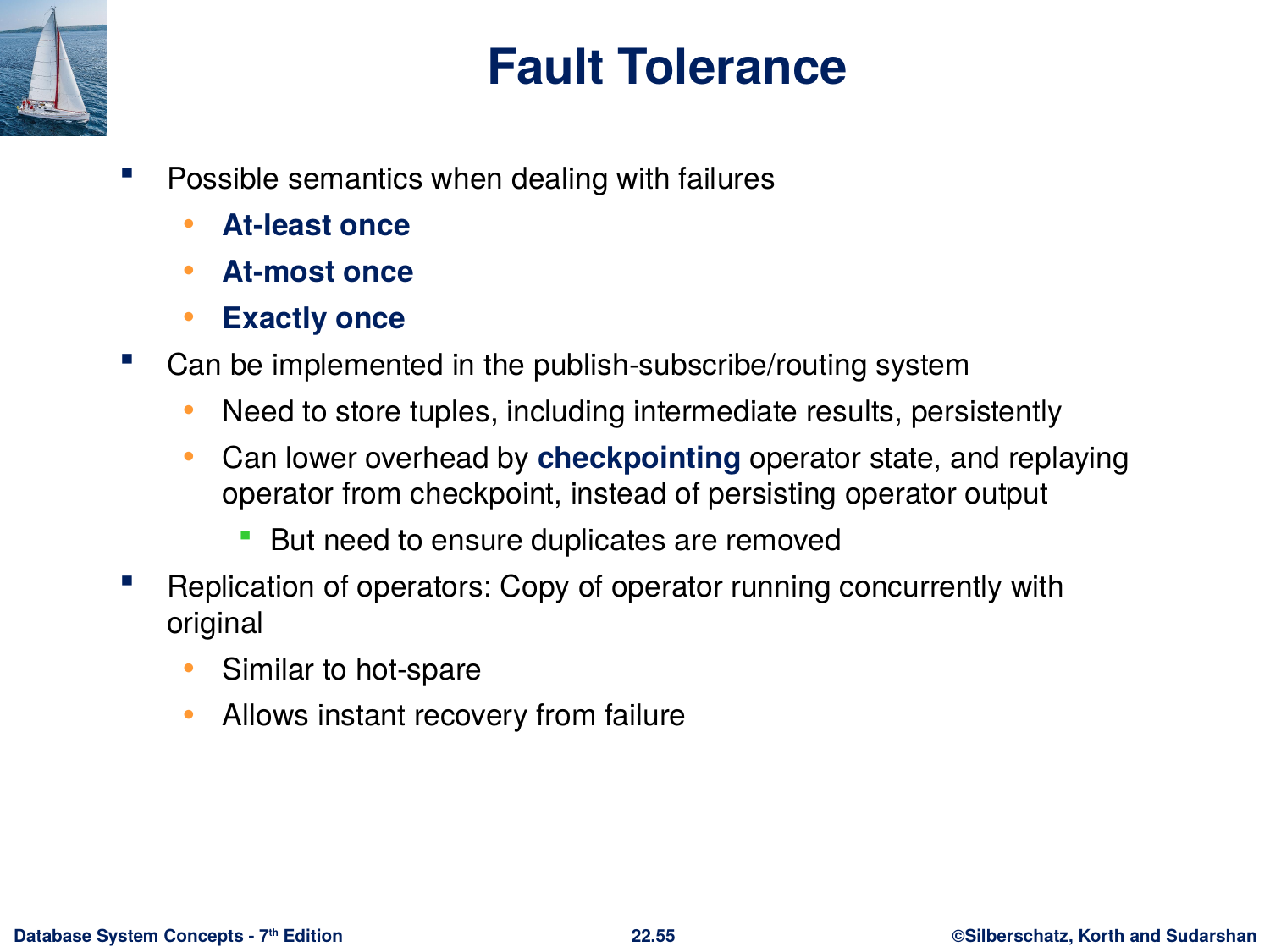

# Fault Tolerance
Possible semantics when dealing with failures
At-least once
At-most once
Exactly once
Can be implemented in the publish-subscribe/routing system
Need to store tuples, including intermediate results, persistently
Can lower overhead by checkpointing operator state, and replaying operator from checkpoint, instead of persisting operator output
But need to ensure duplicates are removed
Replication of operators: Copy of operator running concurrently with original
Similar to hot-spare
Allows instant recovery from failure